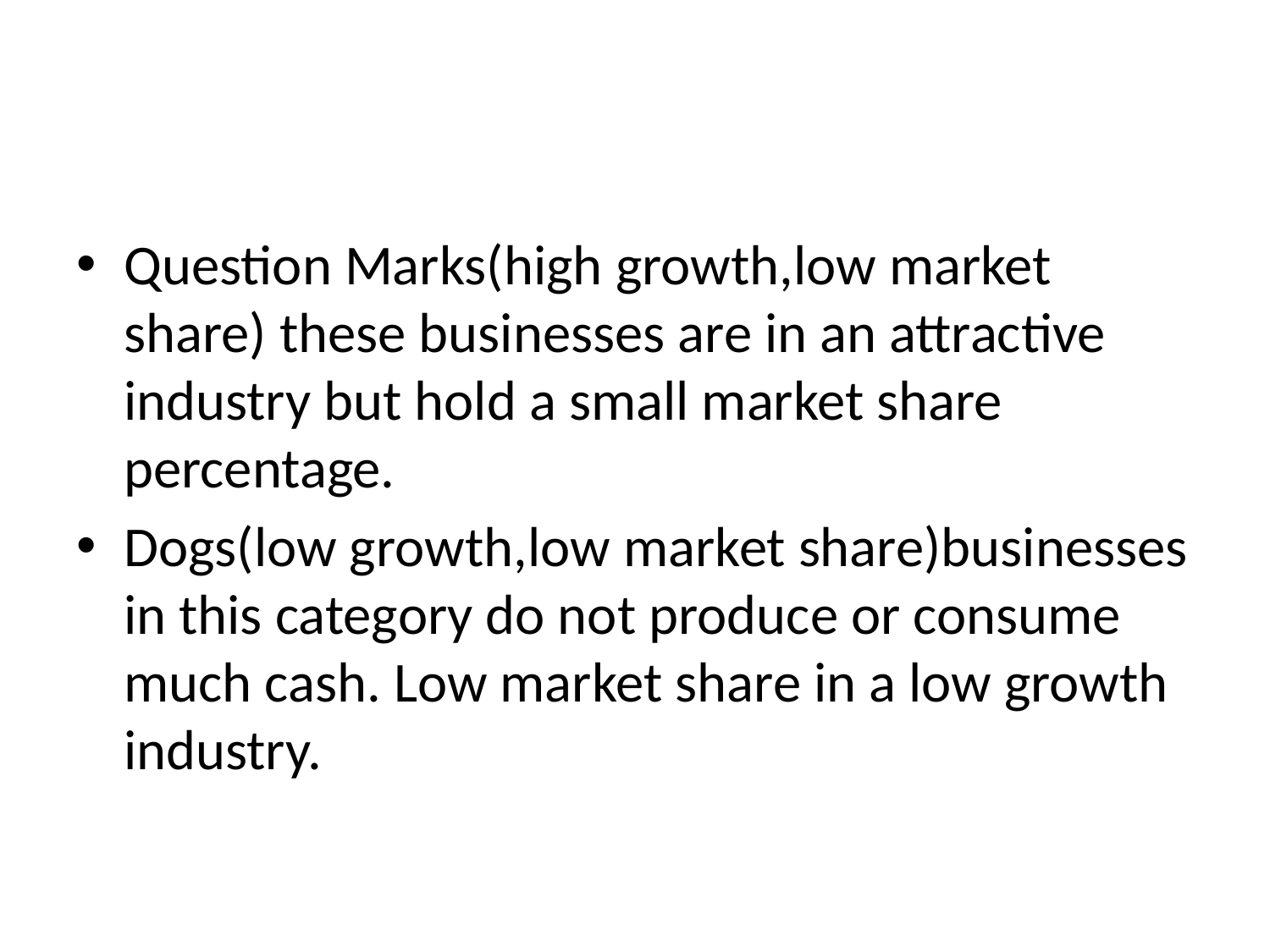

#
Question Marks(high growth,low market share) these businesses are in an attractive industry but hold a small market share percentage.
Dogs(low growth,low market share)businesses in this category do not produce or consume much cash. Low market share in a low growth industry.